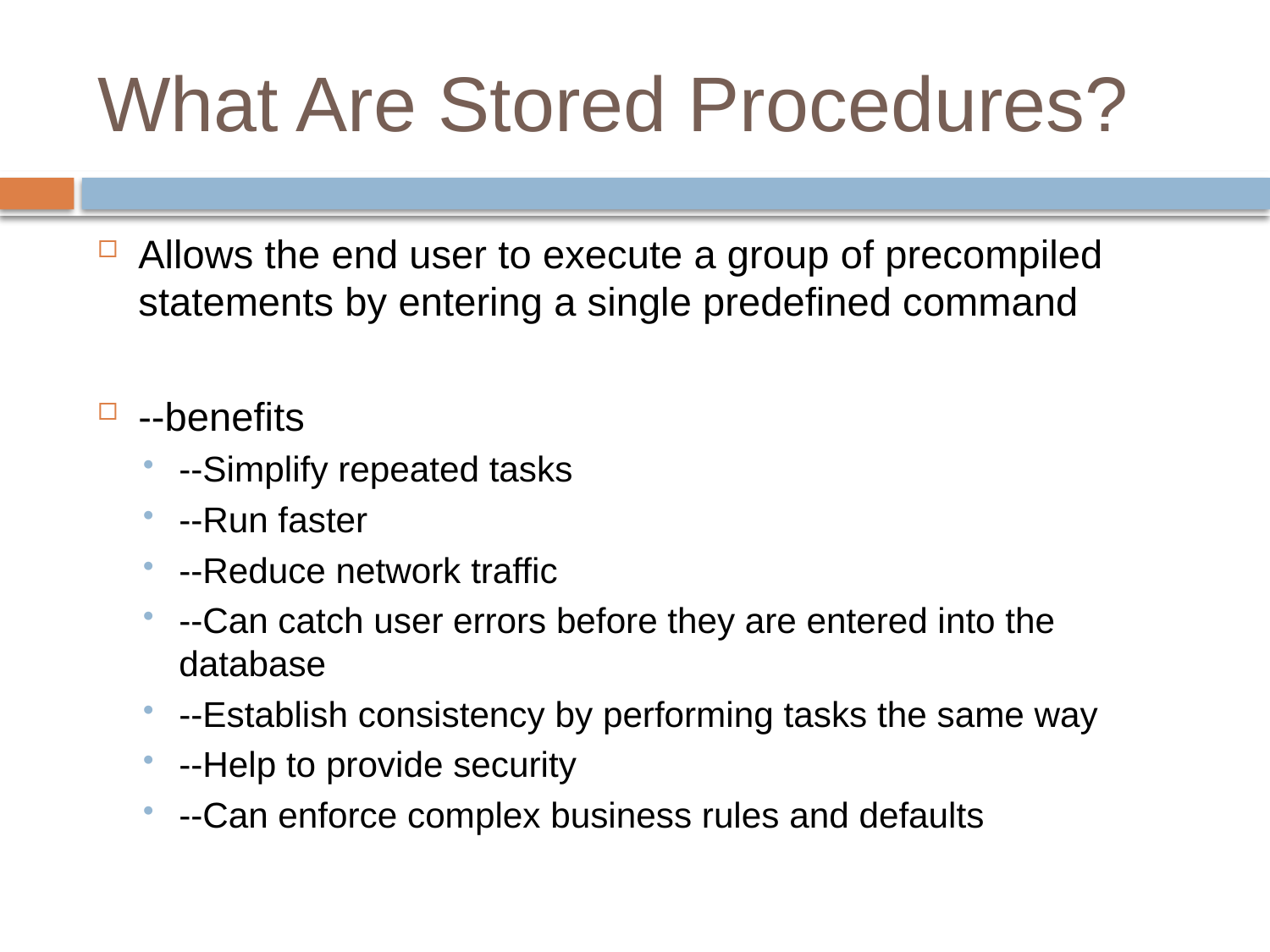

# What Are Stored Procedures?
Allows the end user to execute a group of precompiled statements by entering a single predefined command

--benefits
--Simplify repeated tasks
--Run faster
--Reduce network traffic
--Can catch user errors before they are entered into the database
--Establish consistency by performing tasks the same way
--Help to provide security
--Can enforce complex business rules and defaults